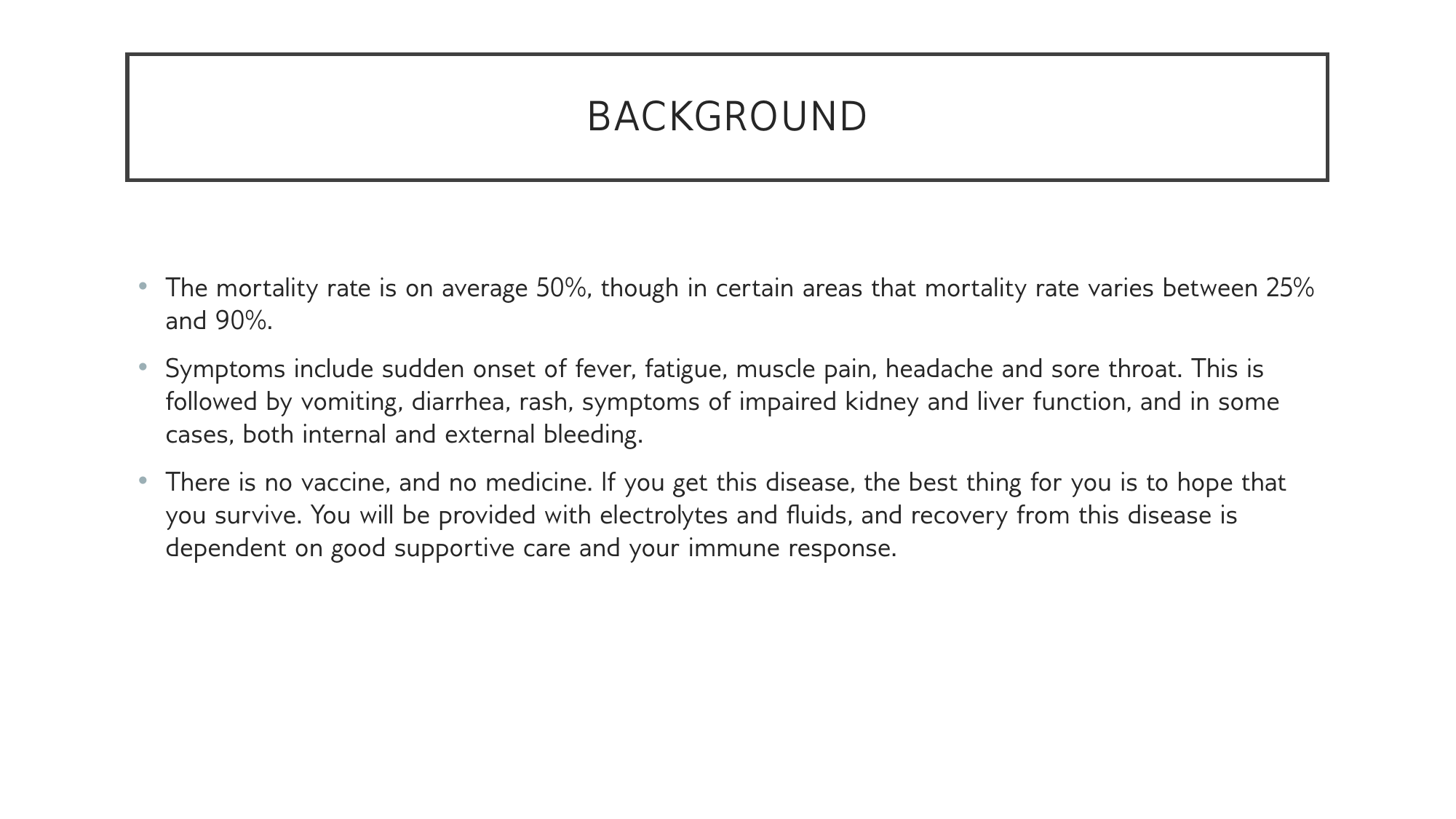

Background
The mortality rate is on average 50%, though in certain areas that mortality rate varies between 25% and 90%.
Symptoms include sudden onset of fever, fatigue, muscle pain, headache and sore throat. This is followed by vomiting, diarrhea, rash, symptoms of impaired kidney and liver function, and in some cases, both internal and external bleeding.
There is no vaccine, and no medicine. If you get this disease, the best thing for you is to hope that you survive. You will be provided with electrolytes and fluids, and recovery from this disease is dependent on good supportive care and your immune response.